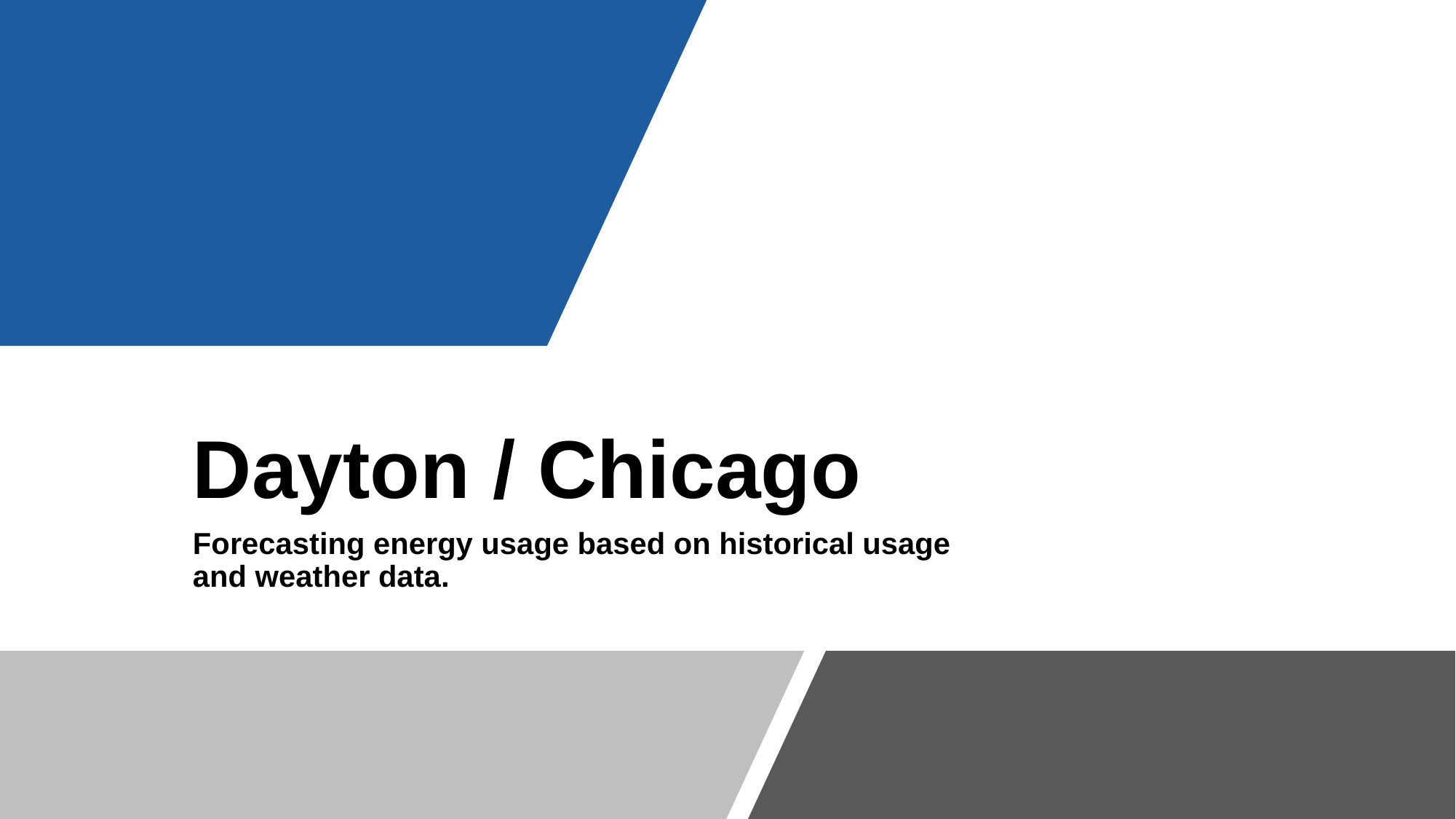

# Dayton / Chicago

Forecasting energy usage based on historical usage and weather data.